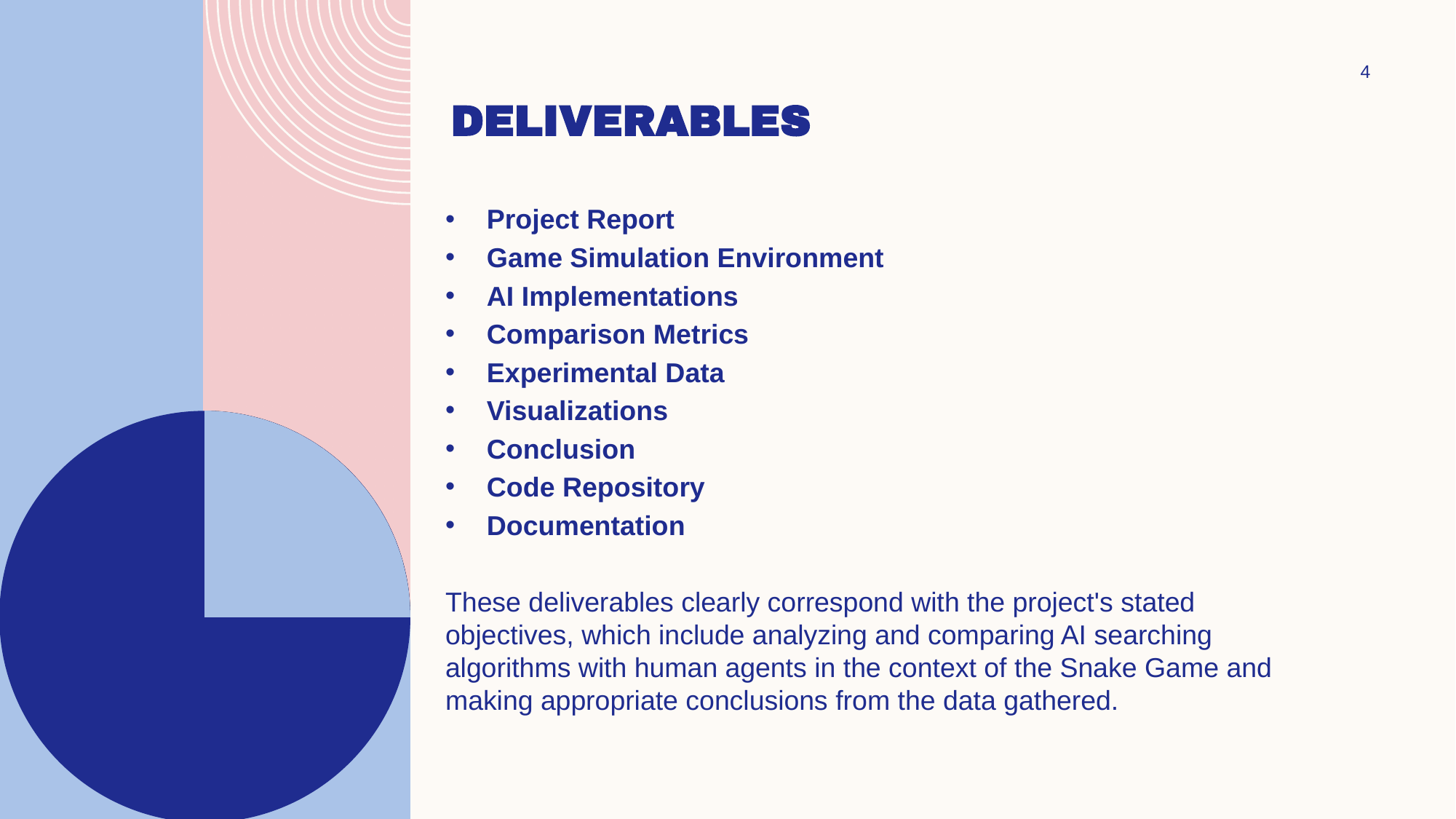

4
# Deliverables
Project Report
Game Simulation Environment
AI Implementations
Comparison Metrics
Experimental Data
Visualizations
Conclusion
Code Repository
Documentation

These deliverables clearly correspond with the project's stated objectives, which include analyzing and comparing AI searching algorithms with human agents in the context of the Snake Game and making appropriate conclusions from the data gathered.